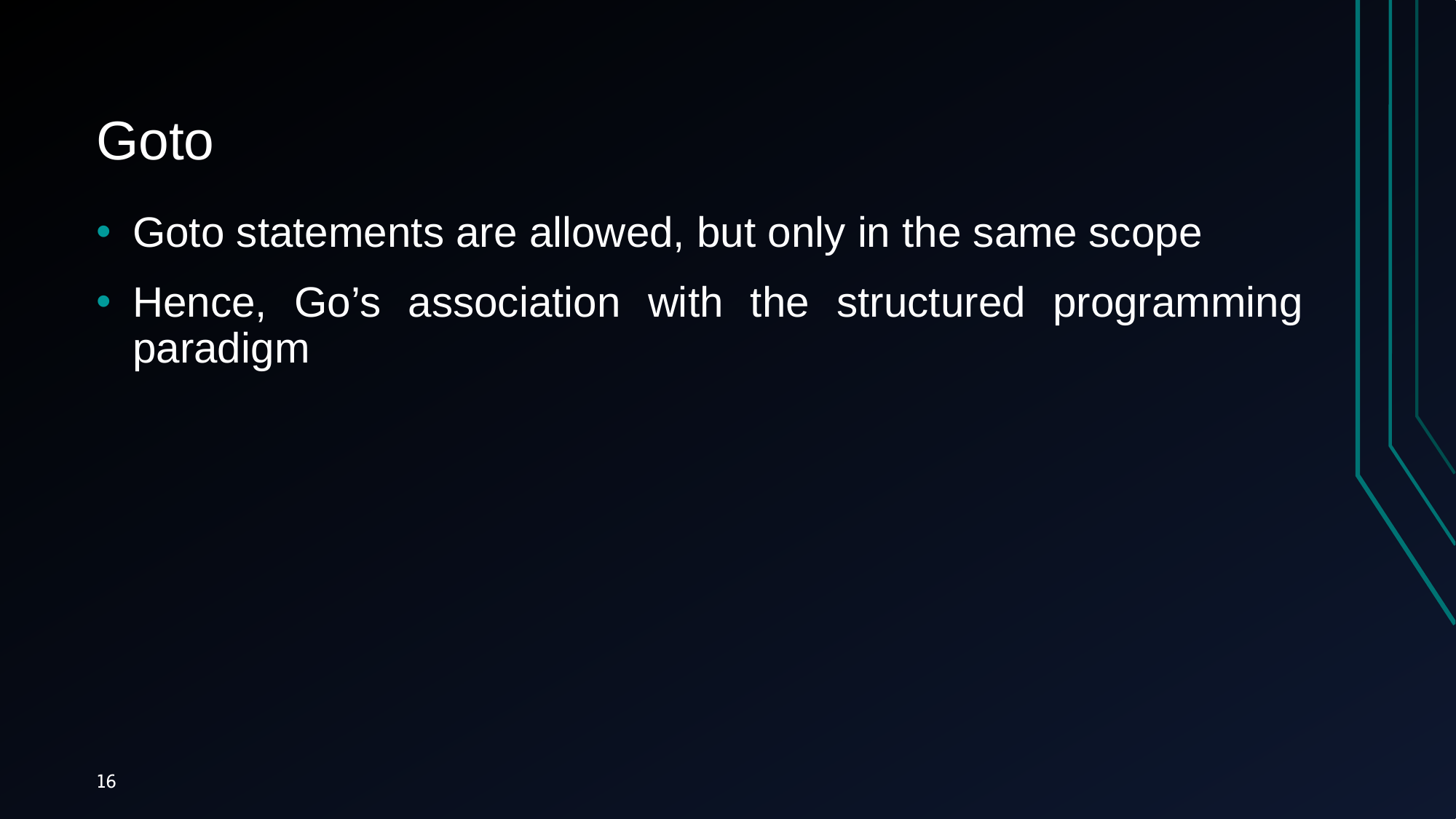

# Goto
Goto statements are allowed, but only in the same scope
Hence, Go’s association with the structured programming paradigm
16